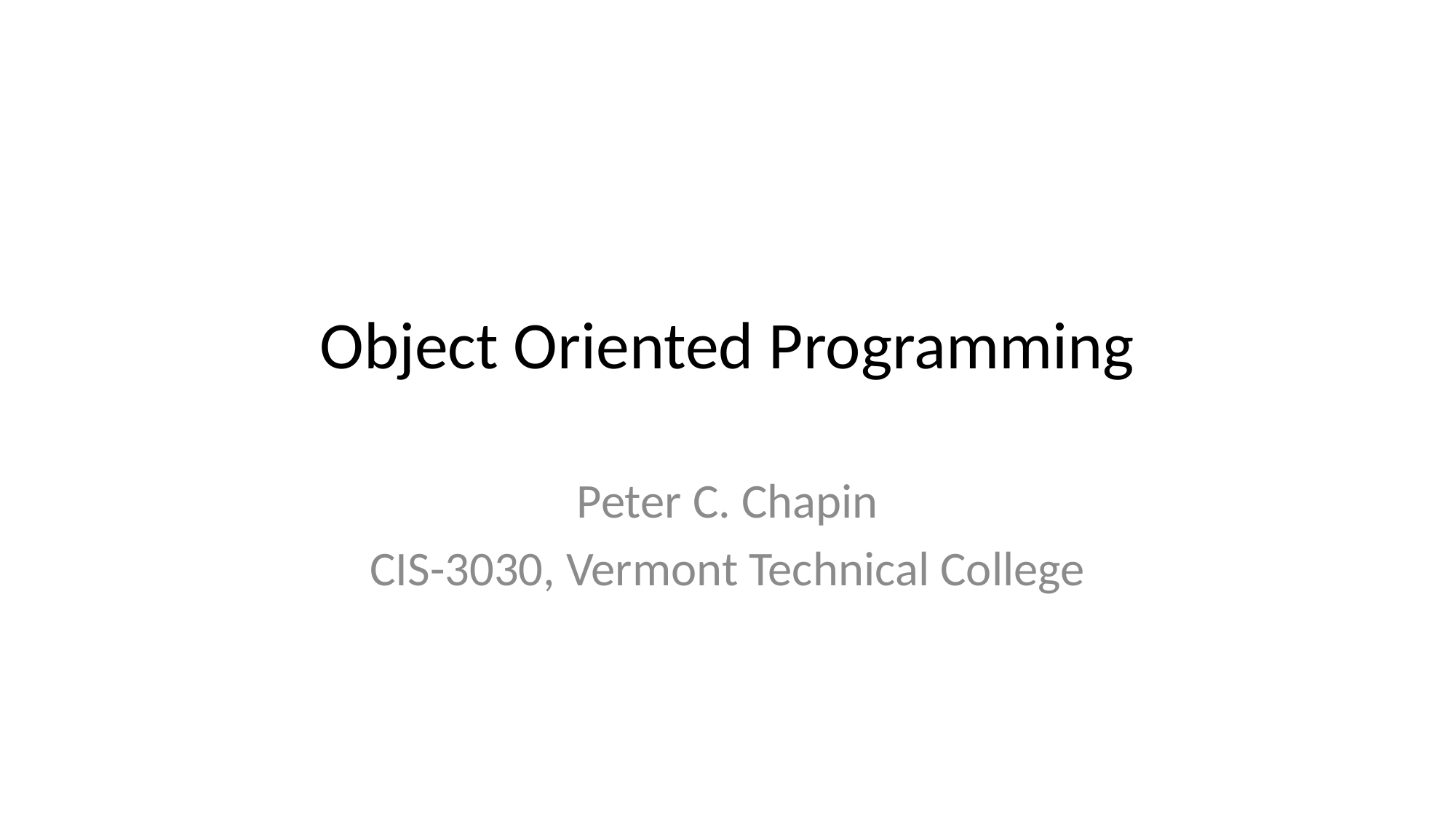

# Object Oriented Programming
Peter C. Chapin
CIS-3030, Vermont Technical College